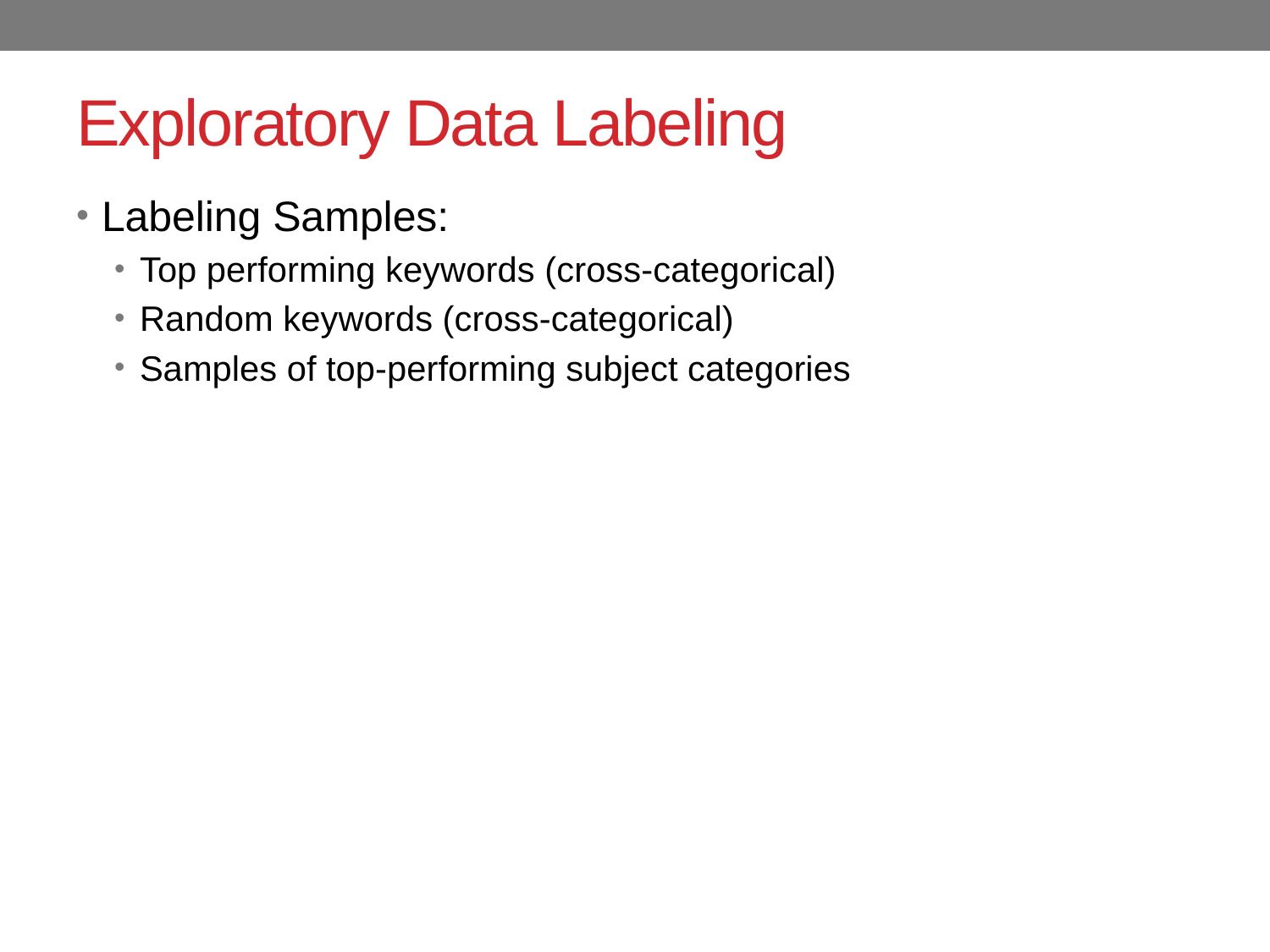

# Exploratory Data Labeling
Labeling Samples:
Top performing keywords (cross-categorical)
Random keywords (cross-categorical)
Samples of top-performing subject categories